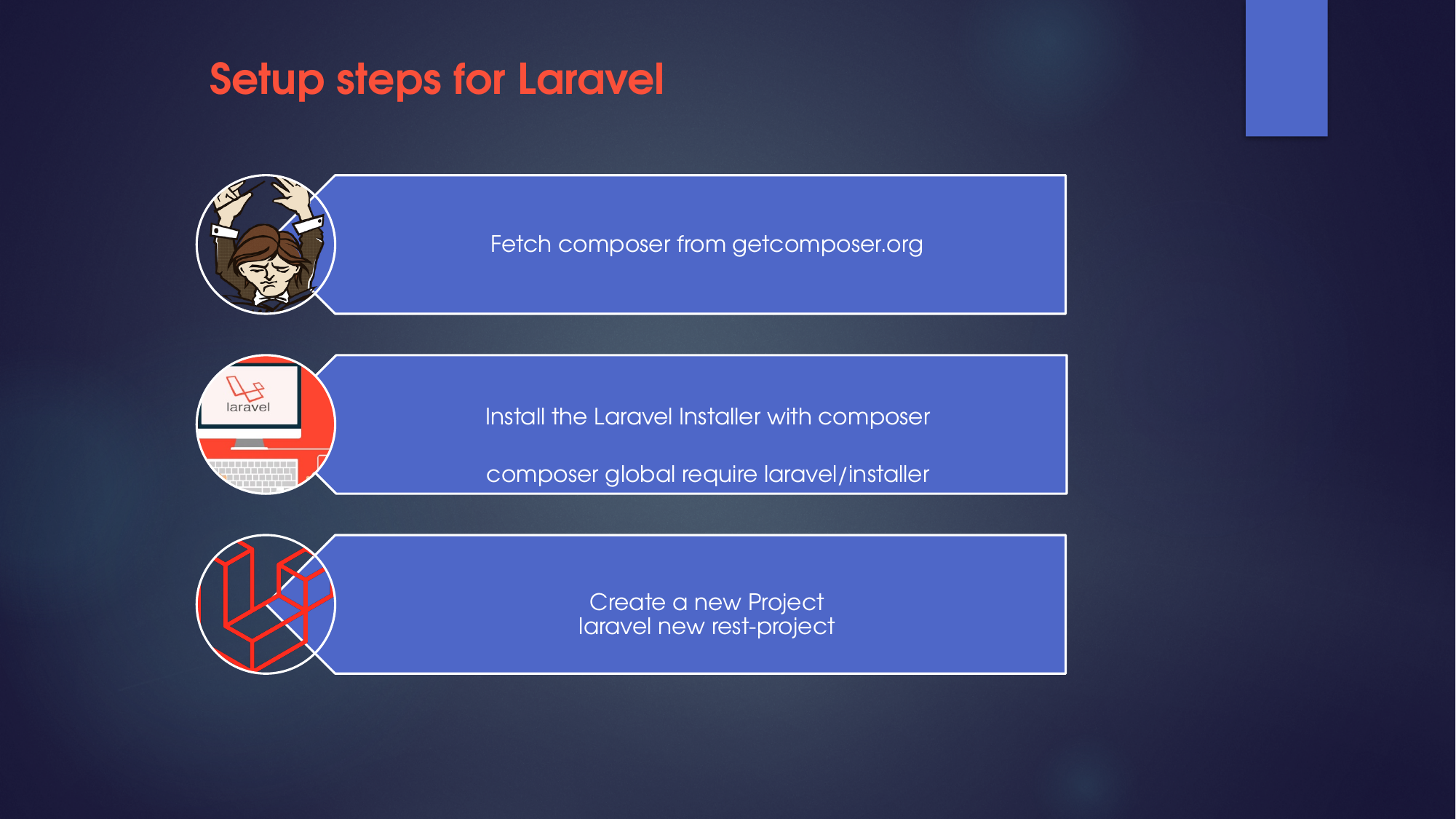

# Setup steps for Laravel
Fetch composer from getcomposer.org

Install the Laravel Installer with composer
composer global require laravel/installer
Create a new Project
laravel new rest-project